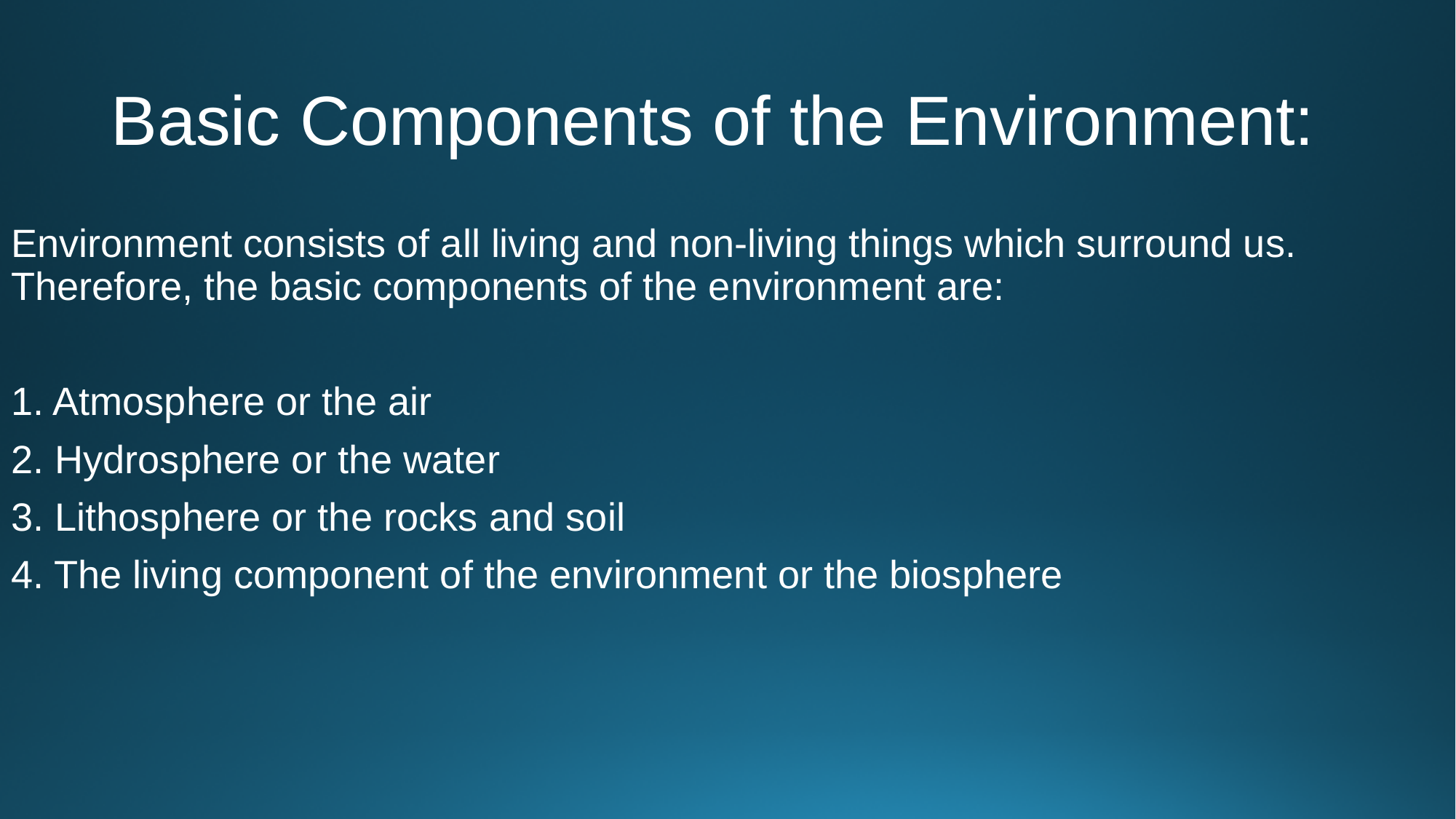

# Basic Components of the Environment:
Environment consists of all living and non-living things which surround us. Therefore, the basic components of the environment are:

1. Atmosphere or the air
2. Hydrosphere or the water
3. Lithosphere or the rocks and soil
4. The living component of the environment or the biosphere